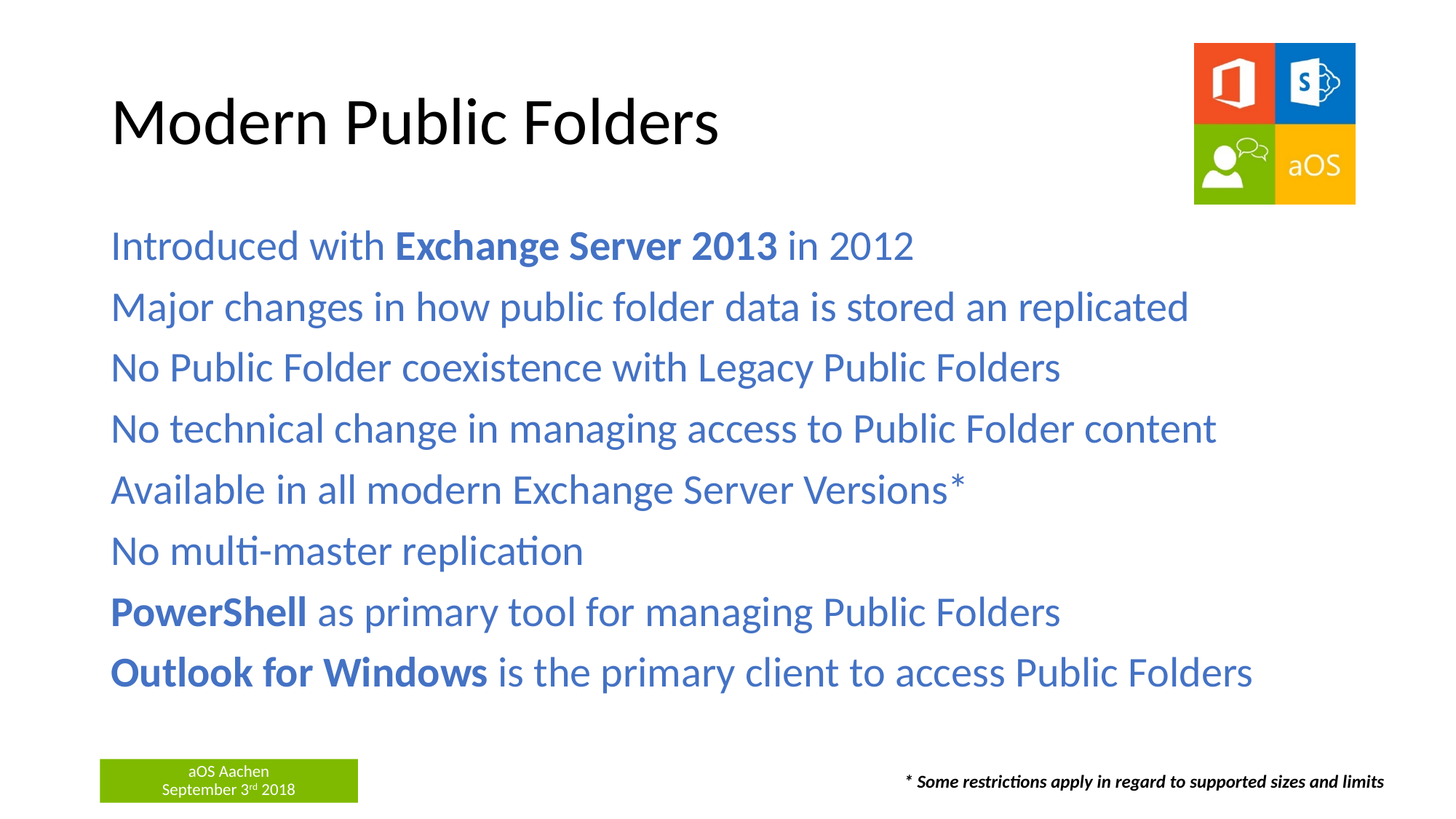

# Modern Public Folders
Introduced with Exchange Server 2013 in 2012
Major changes in how public folder data is stored an replicated
No Public Folder coexistence with Legacy Public Folders
No technical change in managing access to Public Folder content
Available in all modern Exchange Server Versions*
No multi-master replication
PowerShell as primary tool for managing Public Folders
Outlook for Windows is the primary client to access Public Folders
* Some restrictions apply in regard to supported sizes and limits